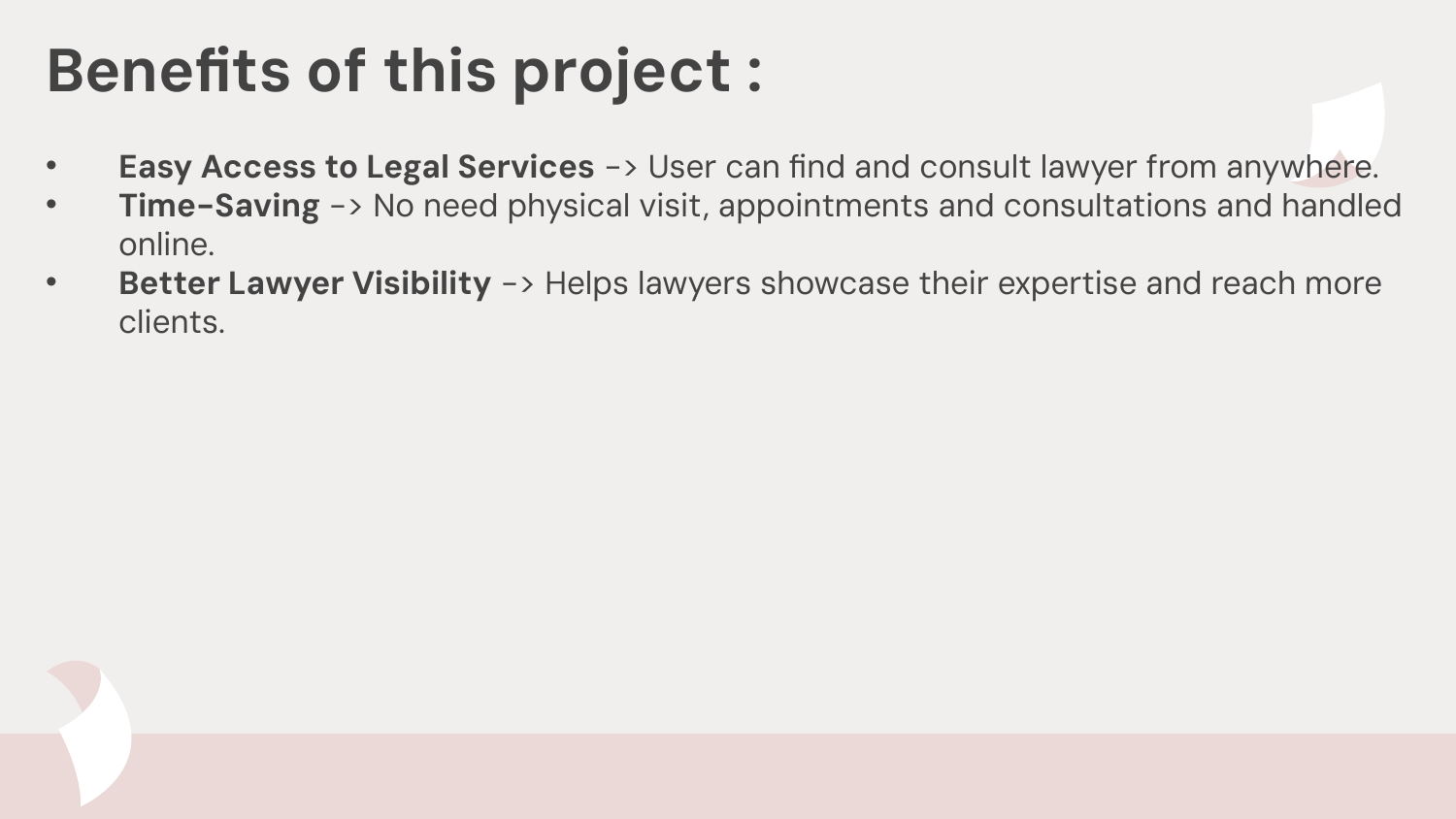

# Benefits of this project :
Easy Access to Legal Services -> User can find and consult lawyer from anywhere.
Time-Saving -> No need physical visit, appointments and consultations and handled online.
Better Lawyer Visibility -> Helps lawyers showcase their expertise and reach more clients.